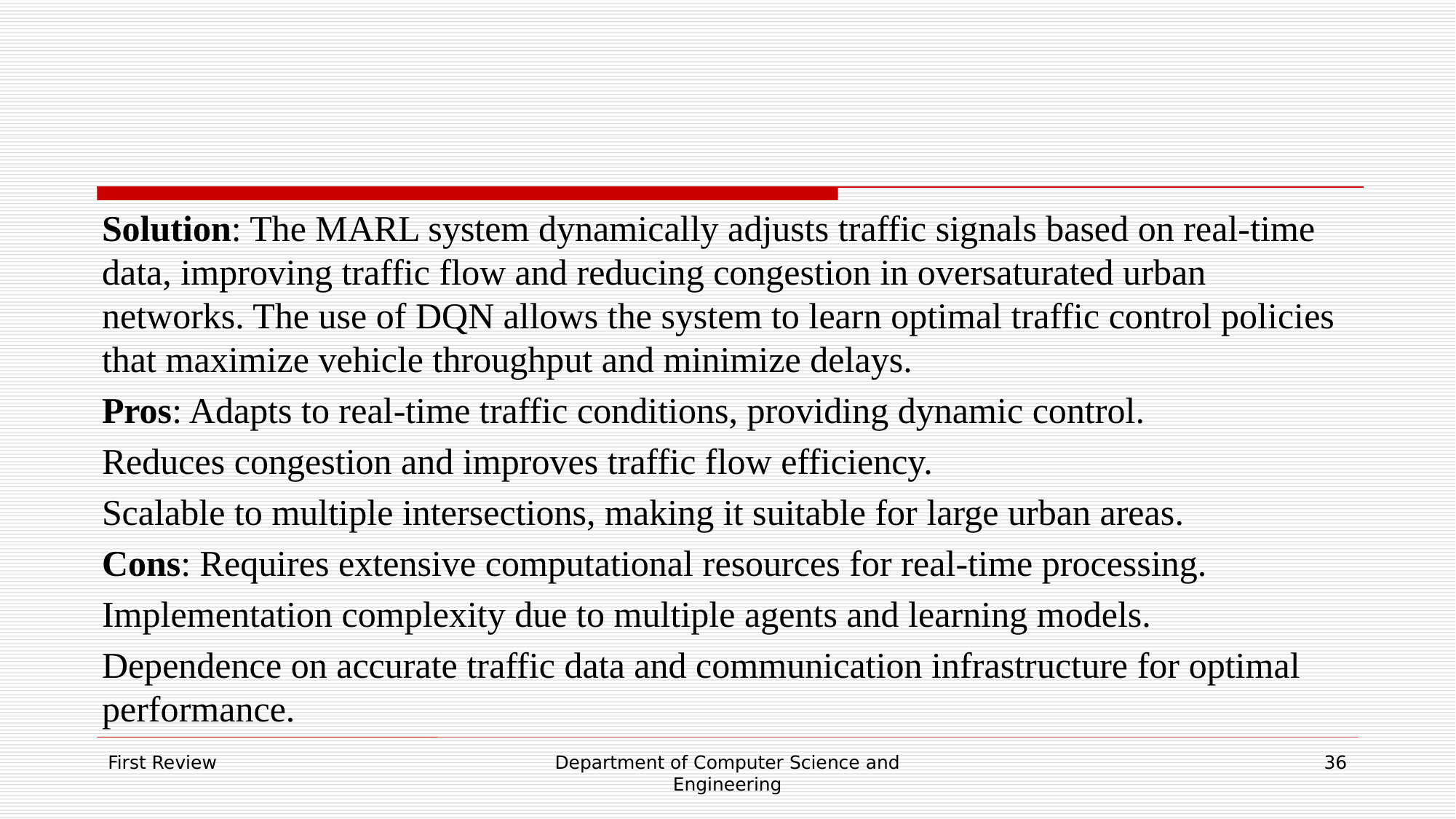

#
Solution: The MARL system dynamically adjusts traffic signals based on real-time data, improving traffic flow and reducing congestion in oversaturated urban networks. The use of DQN allows the system to learn optimal traffic control policies that maximize vehicle throughput and minimize delays.
Pros: Adapts to real-time traffic conditions, providing dynamic control.
Reduces congestion and improves traffic flow efficiency.
Scalable to multiple intersections, making it suitable for large urban areas.
Cons: Requires extensive computational resources for real-time processing.
Implementation complexity due to multiple agents and learning models.
Dependence on accurate traffic data and communication infrastructure for optimal performance.

First Review
Department of Computer Science and Engineering
36